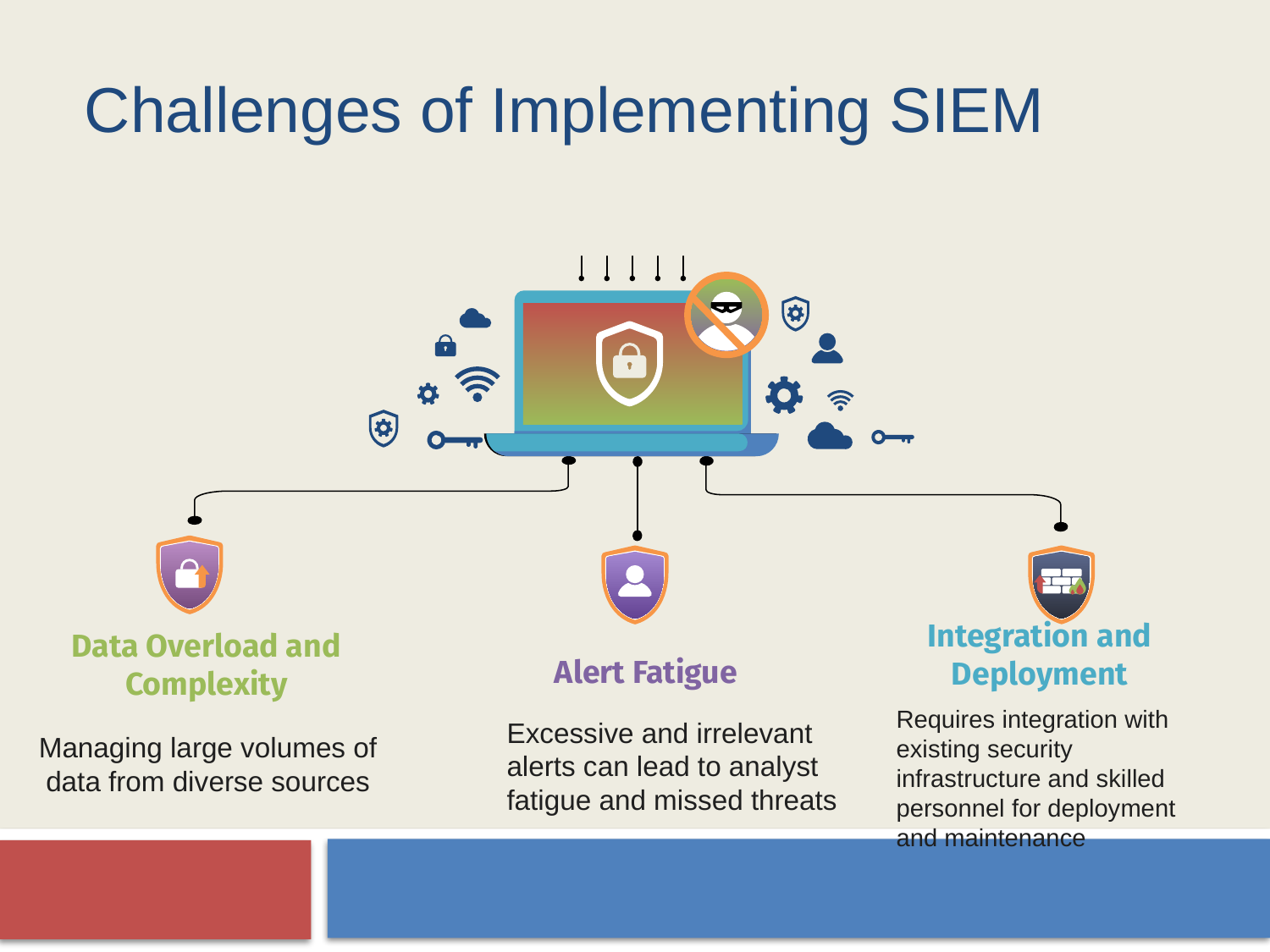

# Challenges of Implementing SIEM

Integration and Deployment
Requires integration with existing security infrastructure and skilled personnel for deployment and maintenance
Data Overload and Complexity
Managing large volumes of data from diverse sources
Alert Fatigue
Excessive and irrelevant alerts can lead to analyst fatigue and missed threats